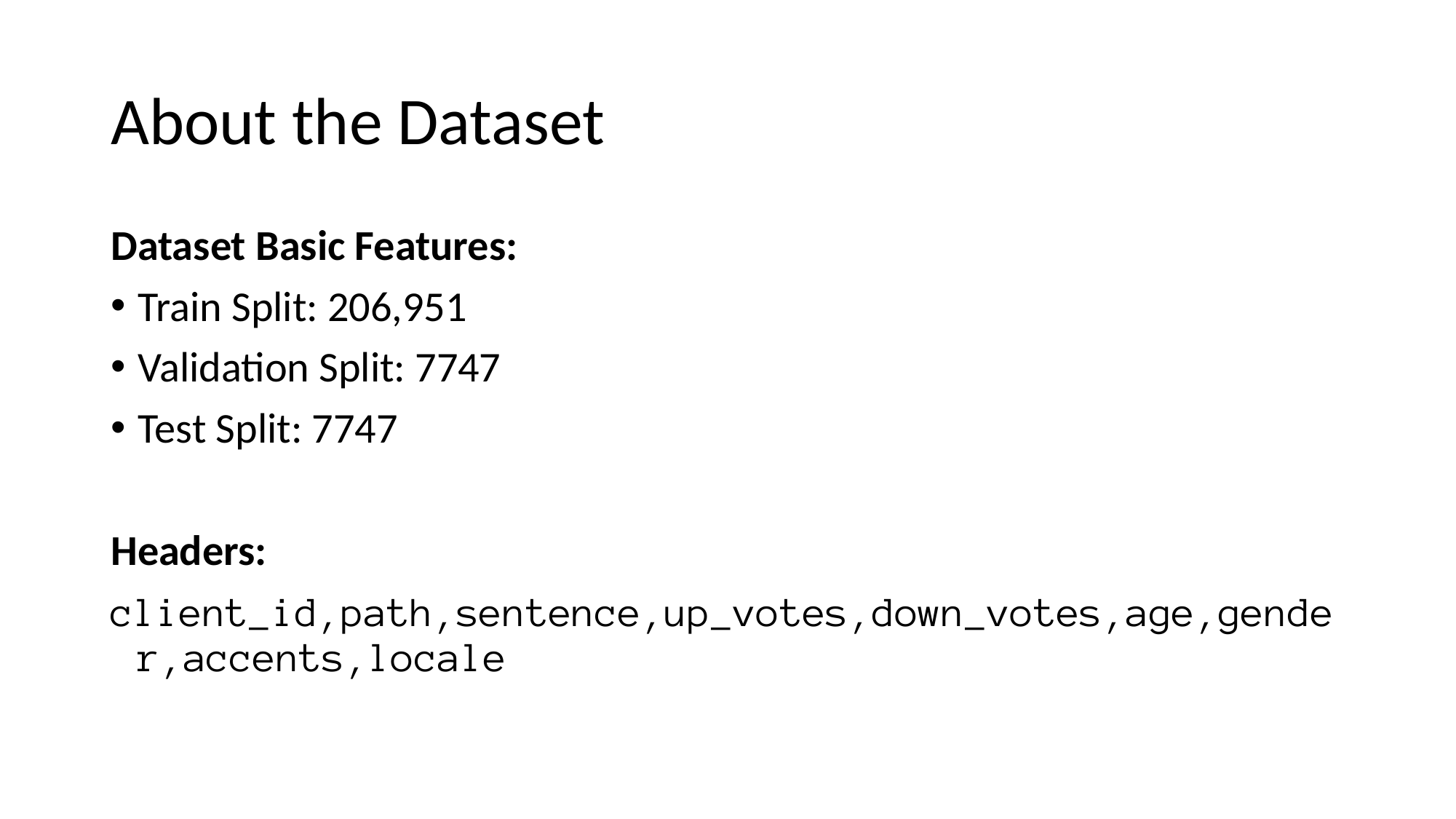

# About the Dataset
Dataset Basic Features:
Train Split: 206,951
Validation Split: 7747
Test Split: 7747

Headers:
client_id,path,sentence,up_votes,down_votes,age,gender,accents,locale